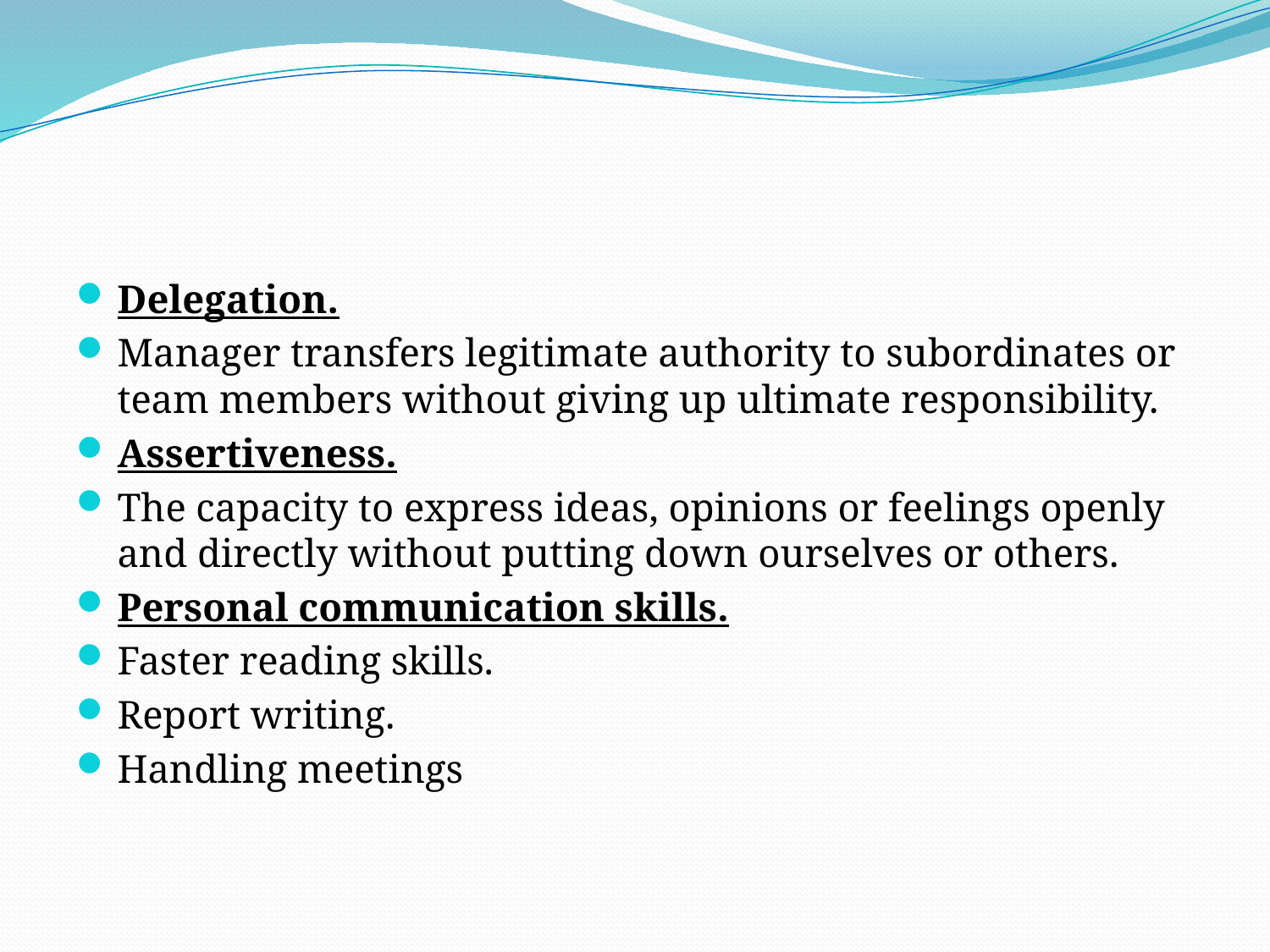

#
Delegation.
Manager transfers legitimate authority to subordinates or team members without giving up ultimate responsibility.
Assertiveness.
The capacity to express ideas, opinions or feelings openly and directly without putting down ourselves or others.
Personal communication skills.
Faster reading skills.
Report writing.
Handling meetings